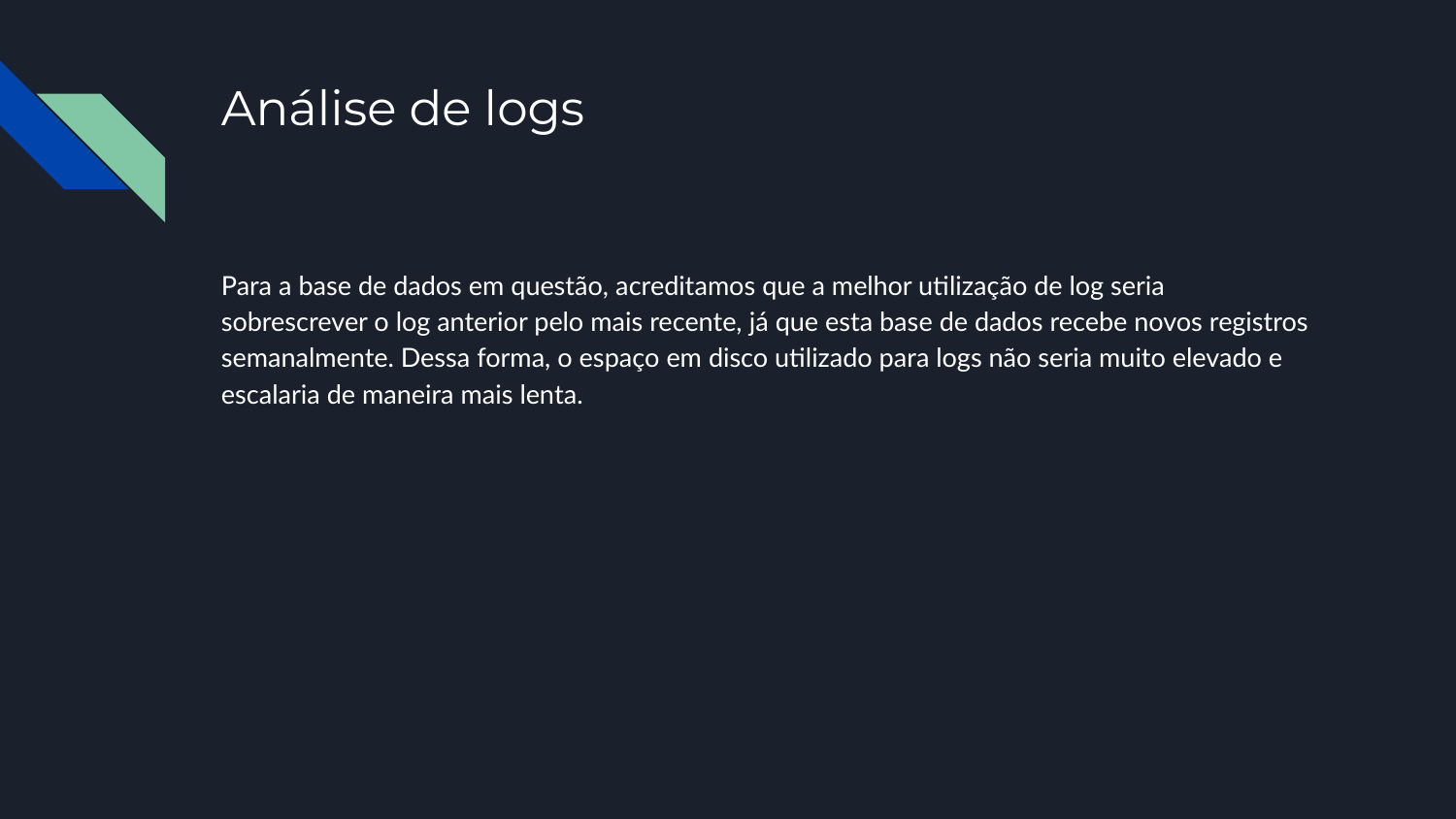

# Análise de logs
Para a base de dados em questão, acreditamos que a melhor utilização de log seria sobrescrever o log anterior pelo mais recente, já que esta base de dados recebe novos registros semanalmente. Dessa forma, o espaço em disco utilizado para logs não seria muito elevado e escalaria de maneira mais lenta.